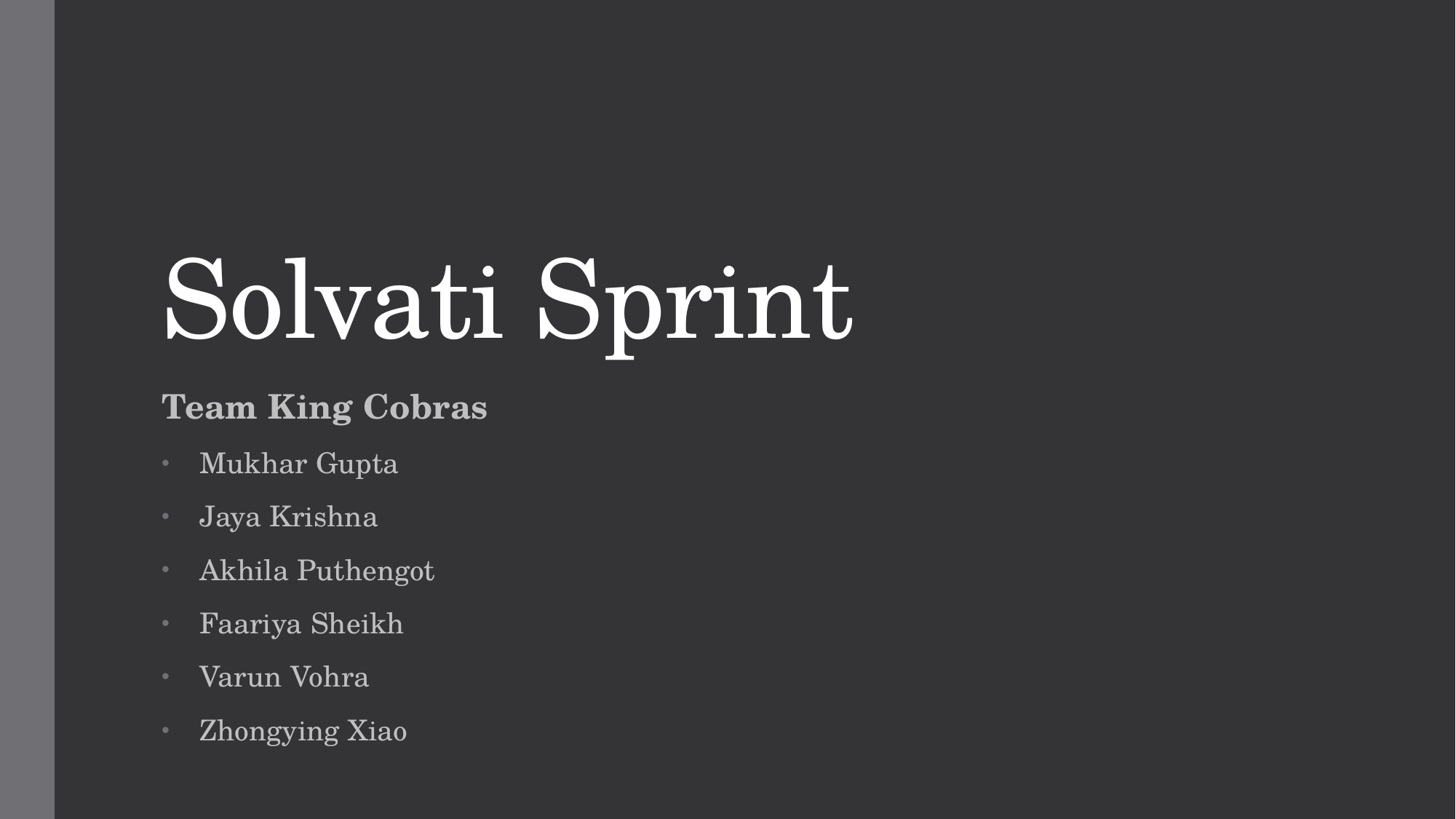

# Solvati Sprint
Team King Cobras
Mukhar Gupta
Jaya Krishna
Akhila Puthengot
Faariya Sheikh
Varun Vohra
Zhongying Xiao